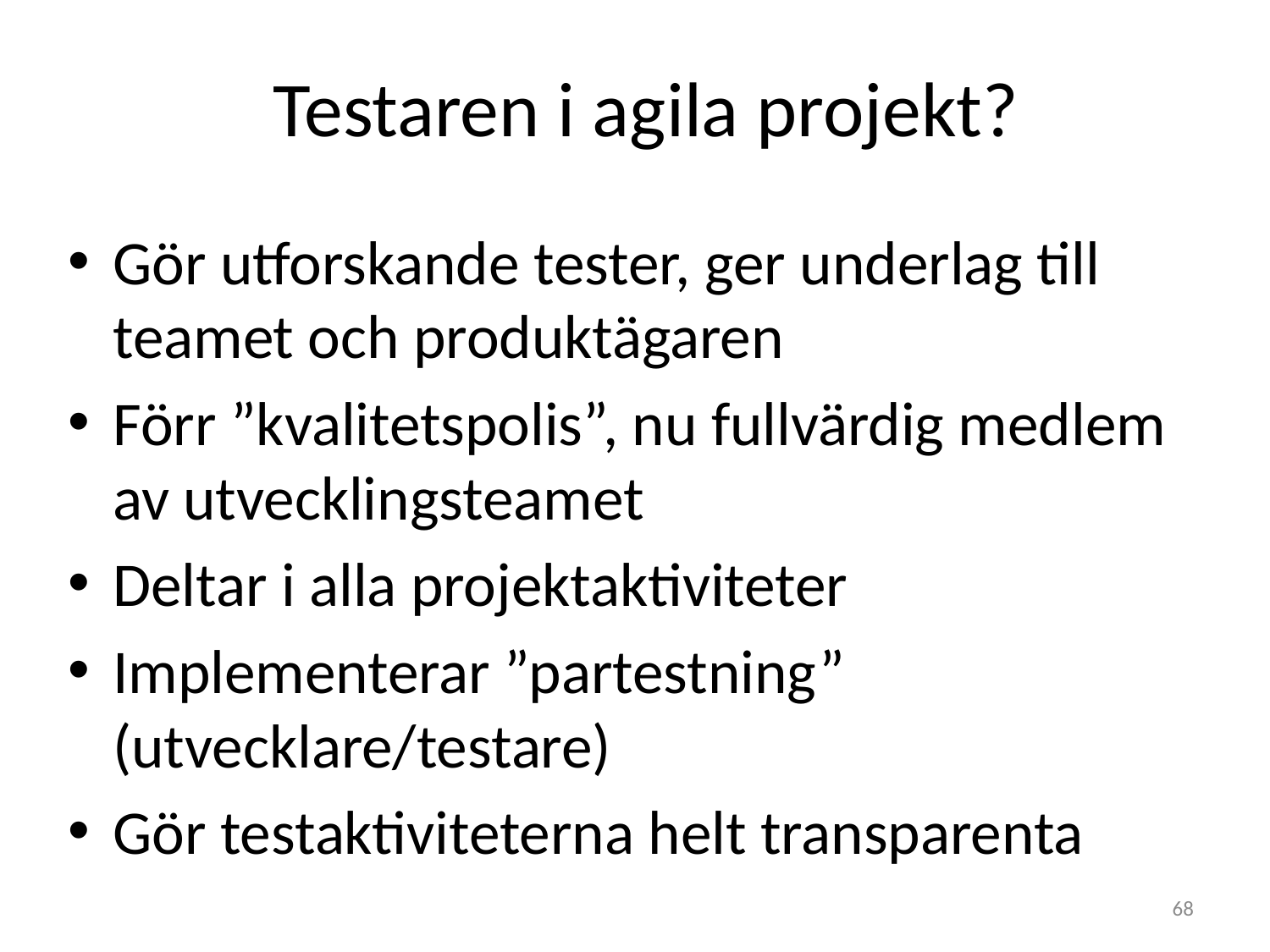

# Testaren i agila projekt?
Gör utforskande tester, ger underlag till teamet och produktägaren
Förr ”kvalitetspolis”, nu fullvärdig medlem av utvecklingsteamet
Deltar i alla projektaktiviteter
Implementerar ”partestning” (utvecklare/testare)
Gör testaktiviteterna helt transparenta
68